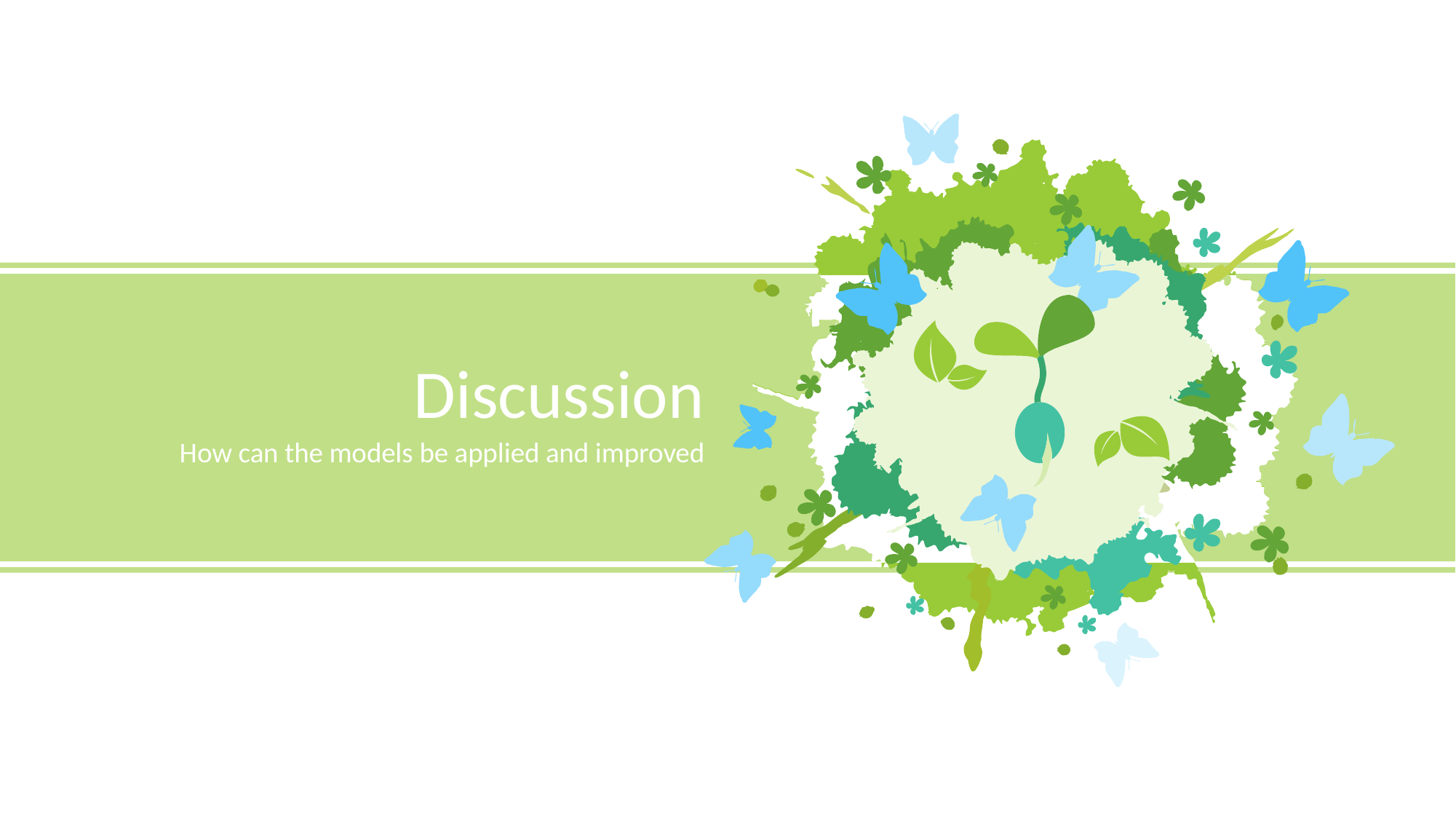

Discussion
How can the models be applied and improved